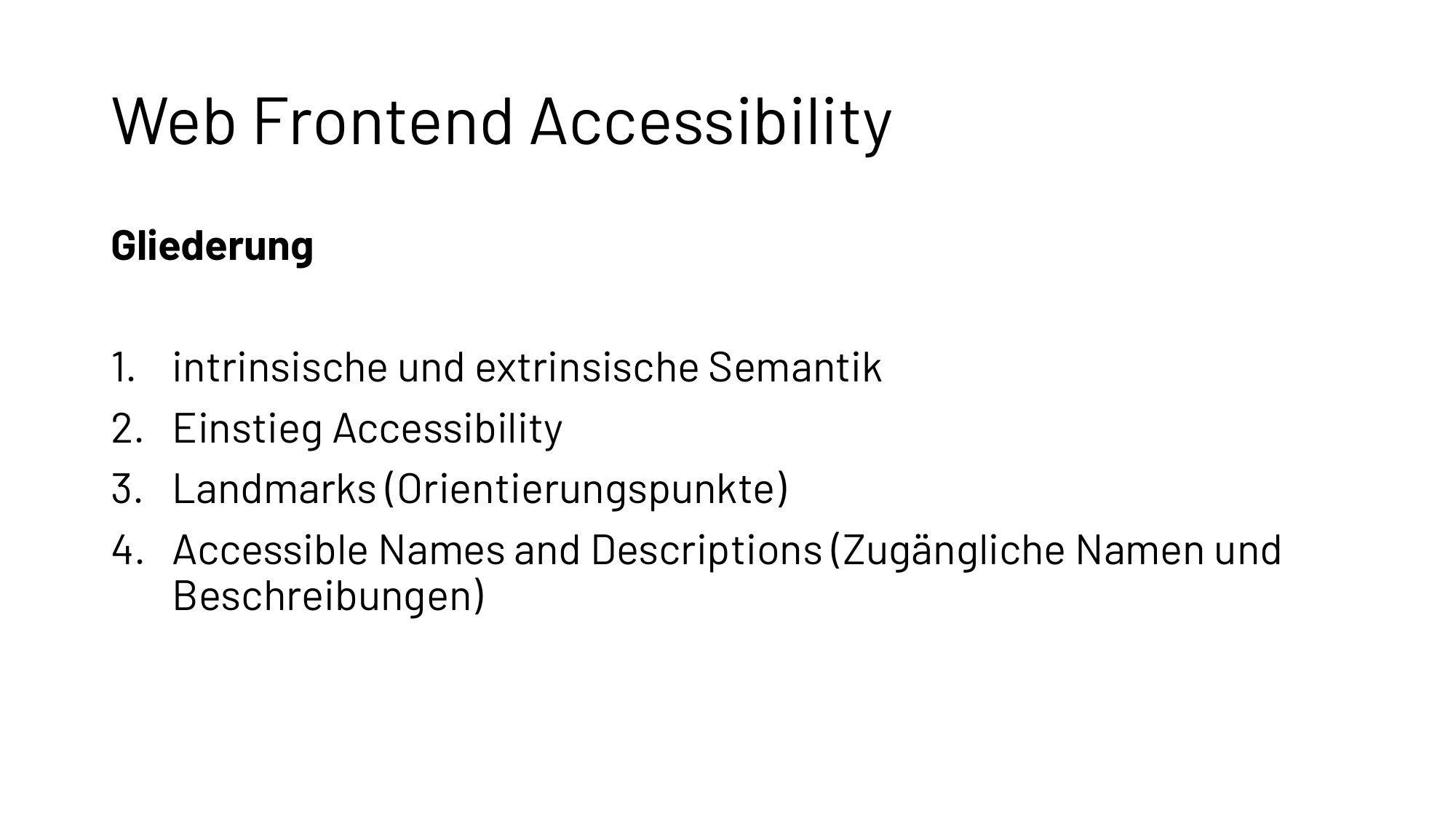

# Web Frontend Accessibility
Gliederung

intrinsische und extrinsische Semantik
Einstieg Accessibility
Landmarks (Orientierungspunkte)
Accessible Names and Descriptions (Zugängliche Namen und Beschreibungen)